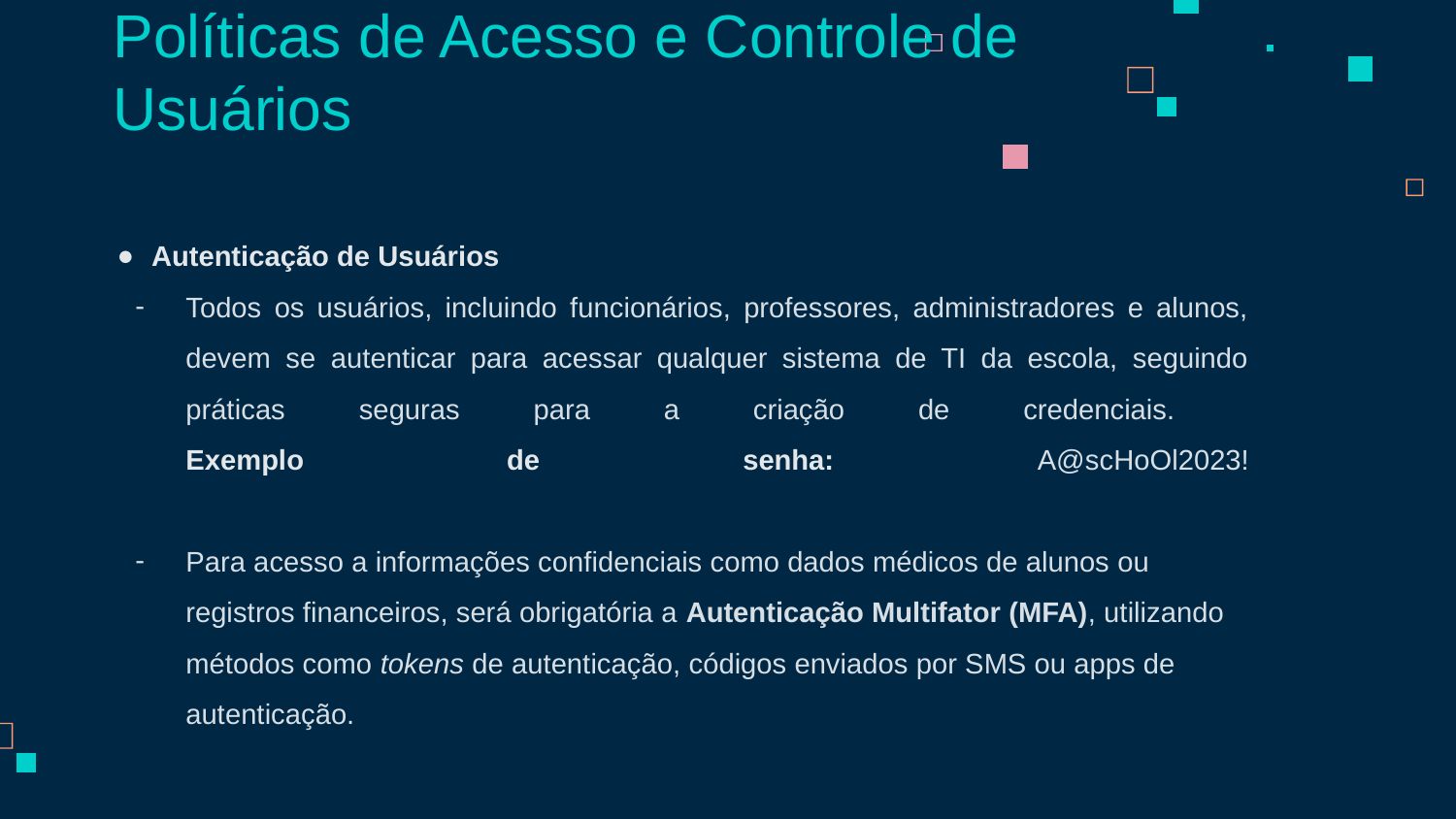

# Políticas de Acesso e Controle de Usuários
Autenticação de Usuários
Todos os usuários, incluindo funcionários, professores, administradores e alunos, devem se autenticar para acessar qualquer sistema de TI da escola, seguindo práticas seguras para a criação de credenciais.
Exemplo de senha: A@scHoOl2023!
Para acesso a informações confidenciais como dados médicos de alunos ou registros financeiros, será obrigatória a Autenticação Multifator (MFA), utilizando métodos como tokens de autenticação, códigos enviados por SMS ou apps de autenticação.